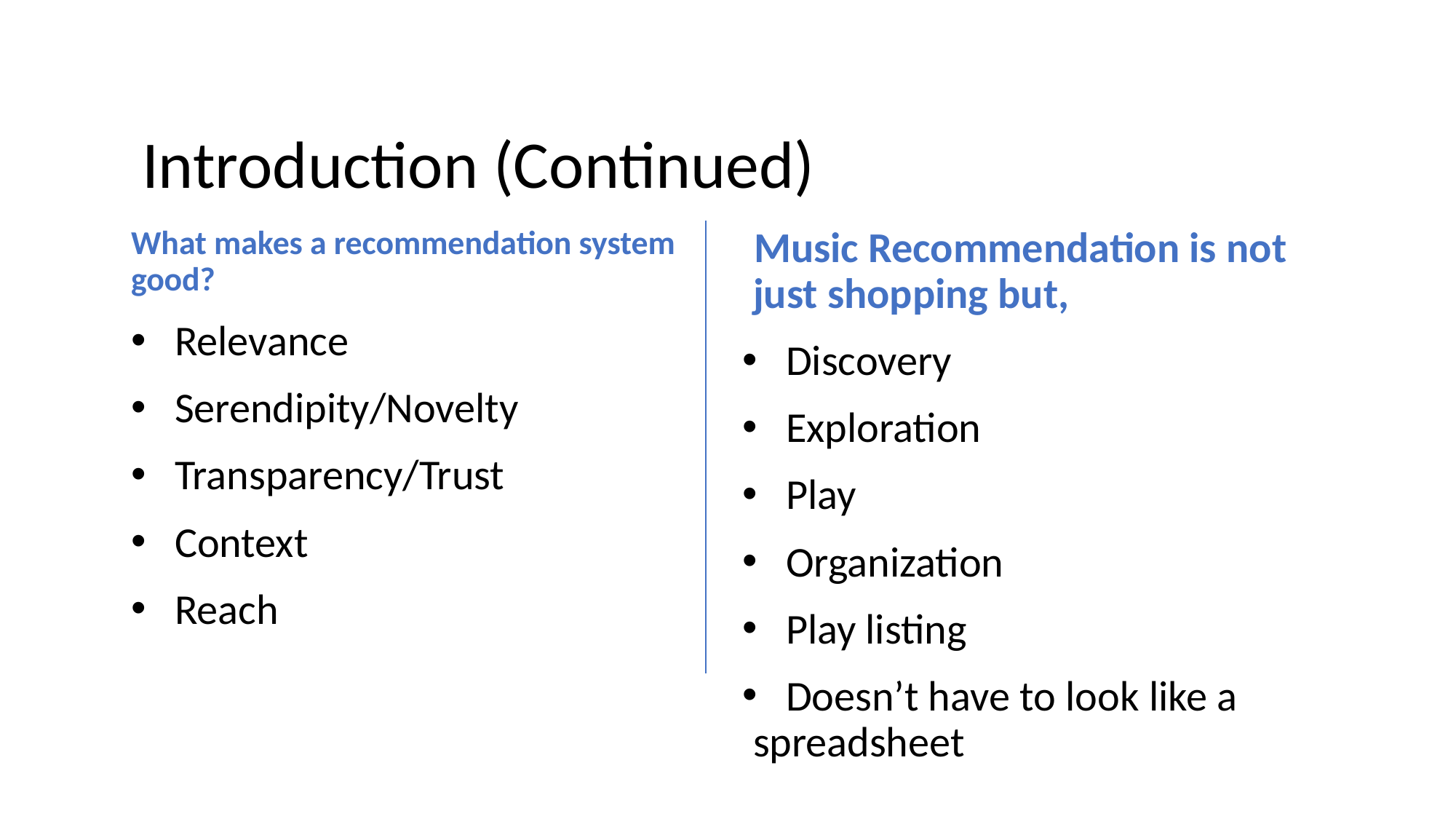

# Introduction (Continued)
What makes a recommendation system good?
   Relevance
   Serendipity/Novelty
   Transparency/Trust
   Context
   Reach

Music Recommendation is not just shopping but,
   Discovery
   Exploration
   Play
   Organization
   Play listing
   Doesn’t have to look like a spreadsheet